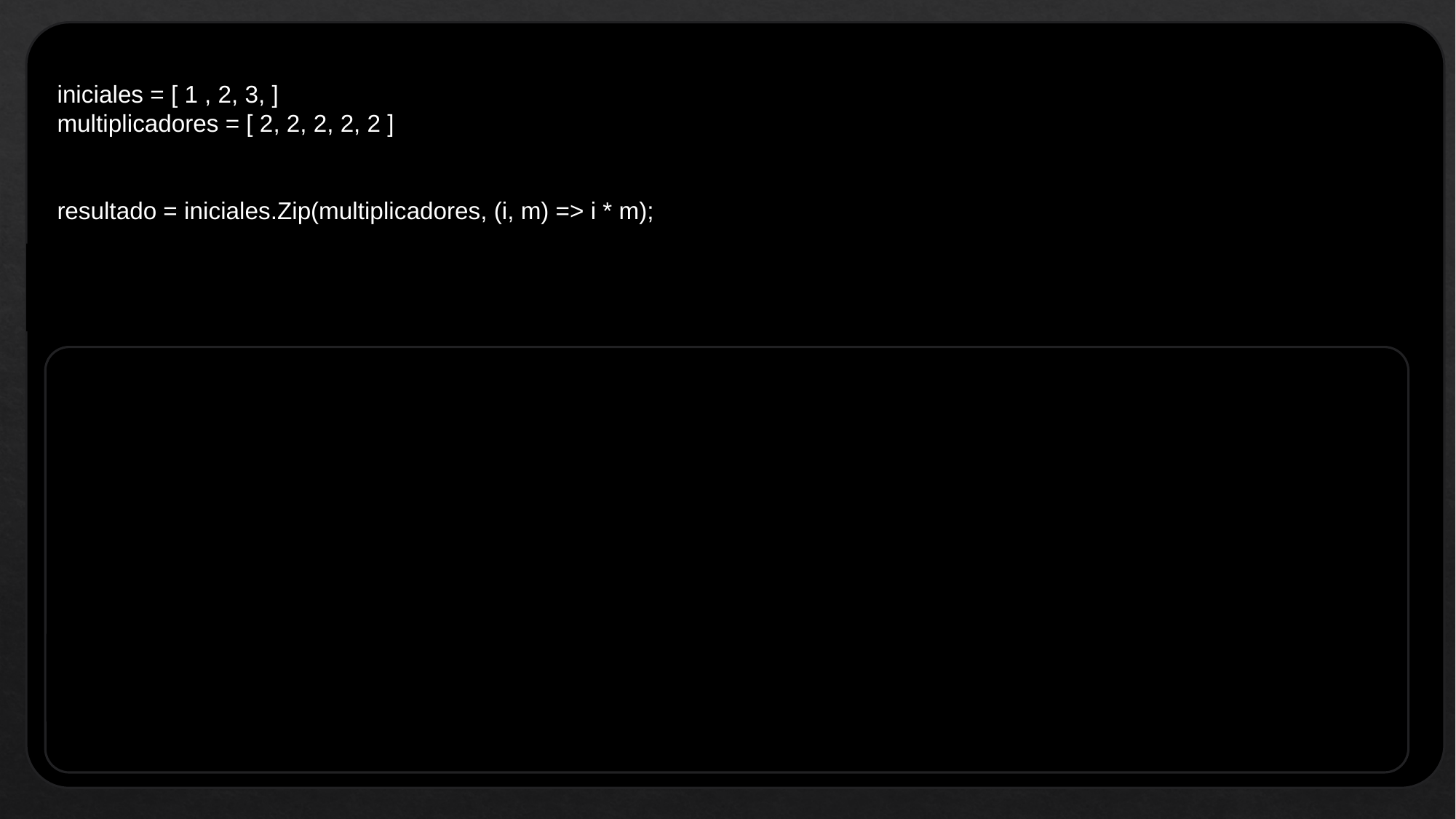

iniciales = [ 1 , 2, 3, ]
multiplicadores = [ 2, 2, 2, 2, 2 ]

resultado = iniciales.Zip(multiplicadores, (i, m) => i * m);

[ 2, 4, 6 ]

personajes = [ “A” , “B” , “C” ]
 destreza = [ “High” , “Medium” , “Low”, “Horrible”, “VasALigar” ]

personajesPosibles = personajes.Zip(armas, (p, a) => new Tuple(p, a));

[ ( “A”, “High”), ( “B”, “Medium”), ( “C”, “Low” ) ]